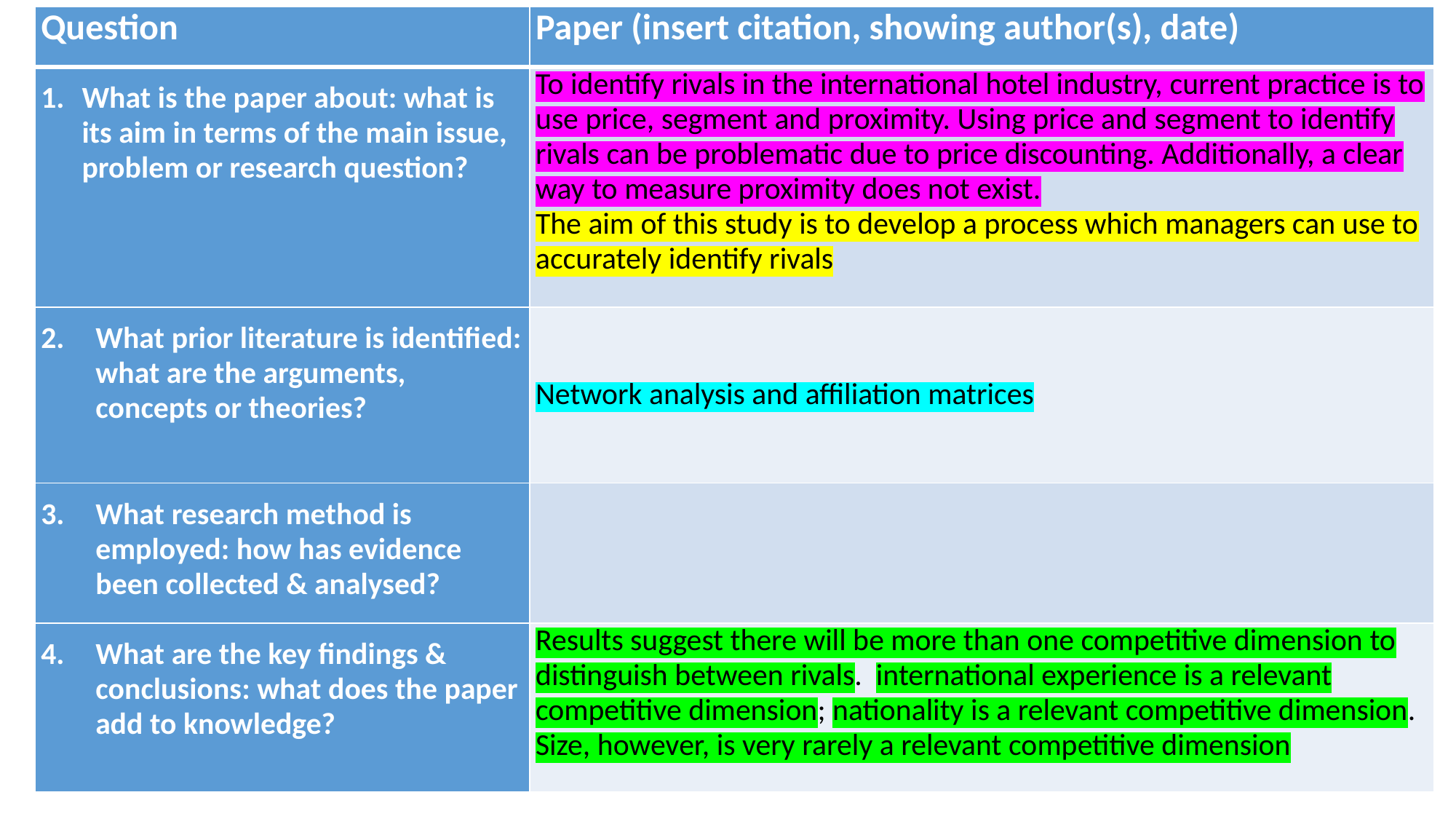

| Question | Paper (insert citation, showing author(s), date) |
| --- | --- |
| What is the paper about: what is its aim in terms of the main issue, problem or research question? | To identify rivals in the international hotel industry, current practice is to use price, segment and proximity. Using price and segment to identify rivals can be problematic due to price discounting. Additionally, a clear way to measure proximity does not exist. The aim of this study is to develop a process which managers can use to accurately identify rivals |
| What prior literature is identified: what are the arguments, concepts or theories? | Network analysis and affiliation matrices |
| What research method is employed: how has evidence been collected & analysed? |  |
| What are the key findings & conclusions: what does the paper add to knowledge? | Results suggest there will be more than one competitive dimension to distinguish between rivals. international experience is a relevant competitive dimension; nationality is a relevant competitive dimension. Size, however, is very rarely a relevant competitive dimension |